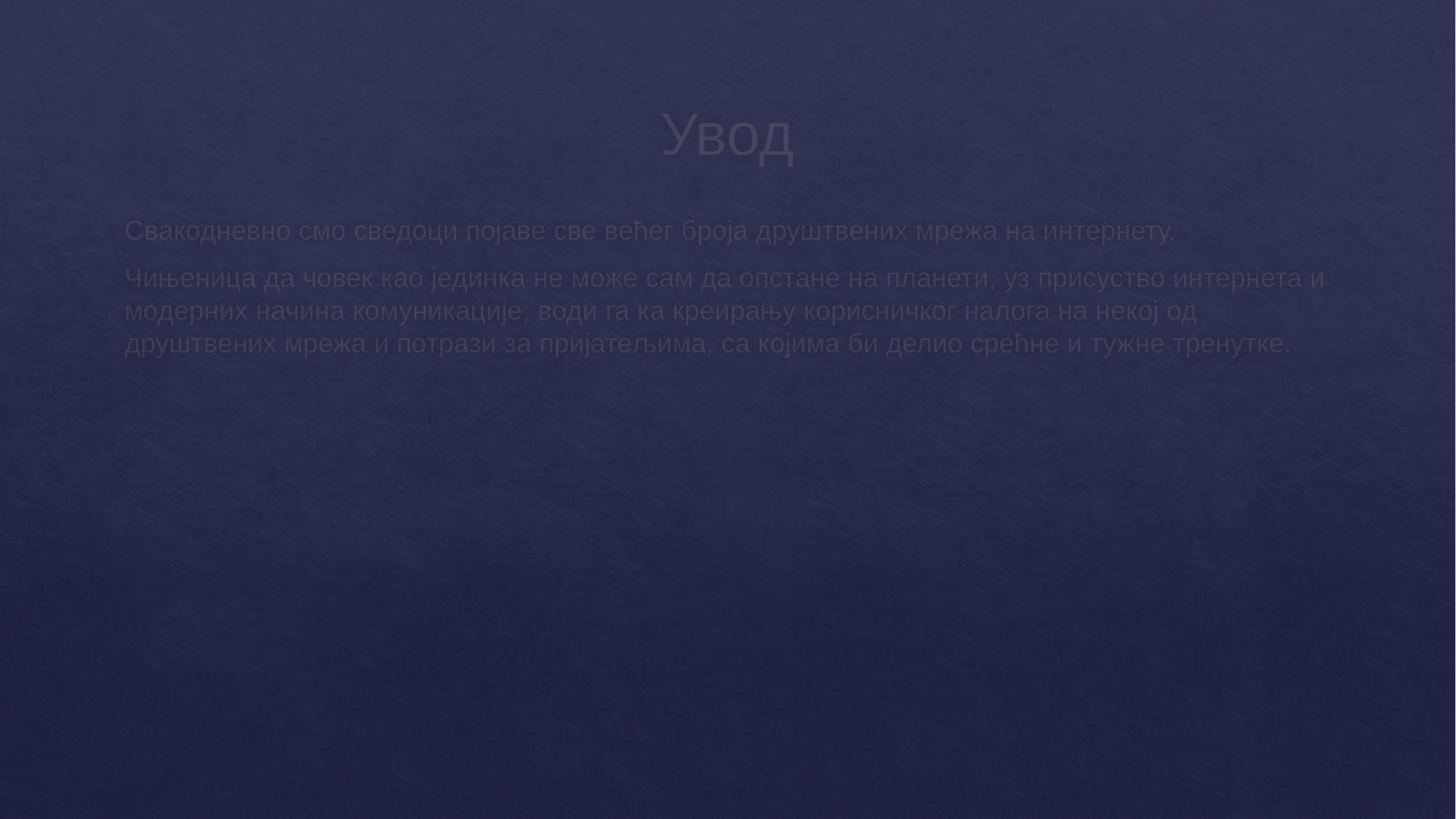

# Увод
Свакодневно смо сведоци појаве све већег броја друштвених мрежа на интернету.
Чињеница да човек као јединка не може сам да опстане на планети, уз присуство интернета и модерних начина комуникације, води га ка креирању корисничког налога на некој од друштвених мрежа и потрази за пријатељима, са којима би делио срећне и тужне тренутке.